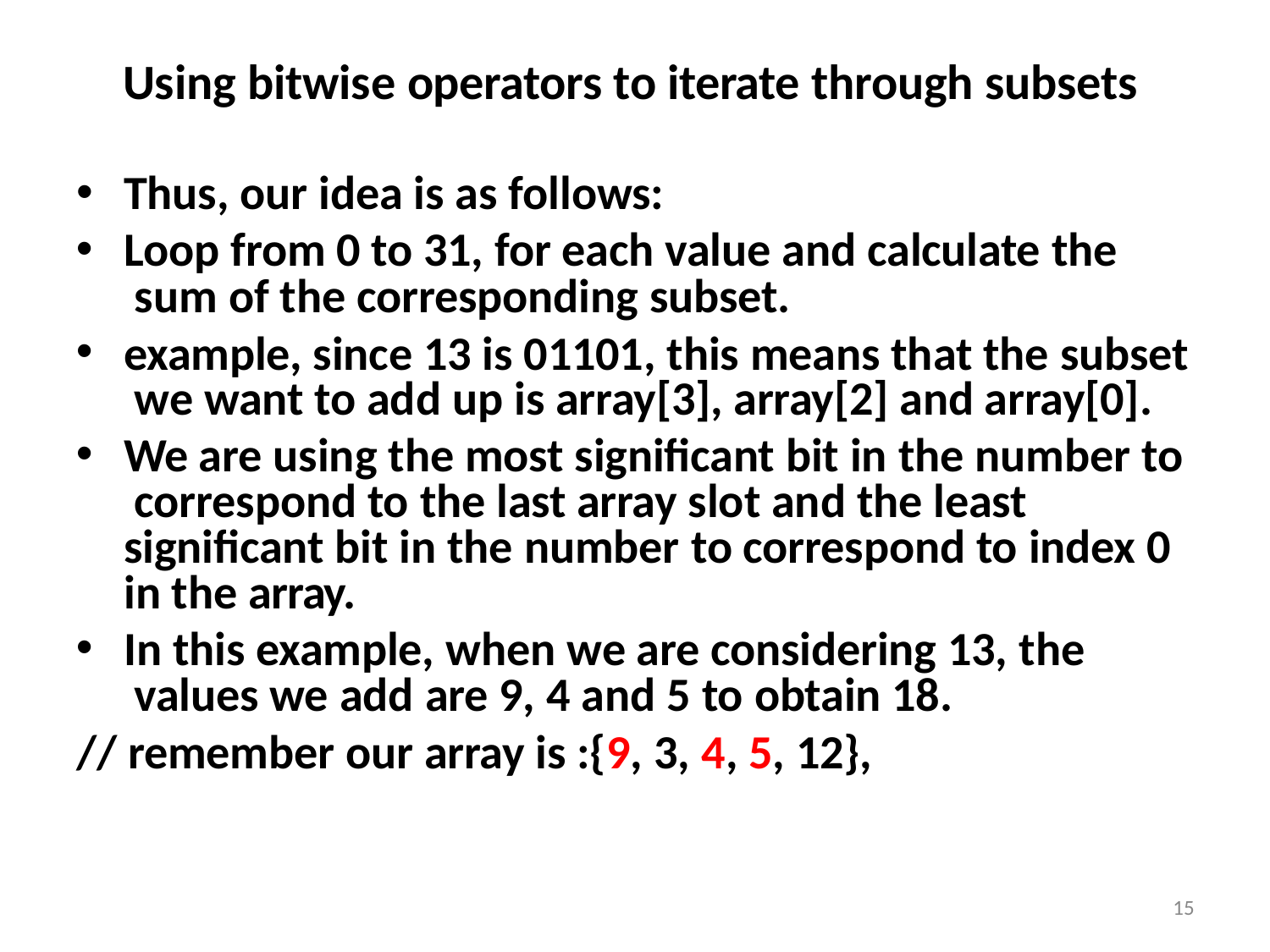

# Using bitwise operators to iterate through subsets
Thus, our idea is as follows:
Loop from 0 to 31, for each value and calculate the  sum of the corresponding subset.
example, since 13 is 01101, this means that the subset  we want to add up is array[3], array[2] and array[0].
We are using the most significant bit in the number to  correspond to the last array slot and the least  significant bit in the number to correspond to index 0  in the array.
In this example, when we are considering 13, the  values we add are 9, 4 and 5 to obtain 18.
// remember our array is :{9, 3, 4, 5, 12},
15